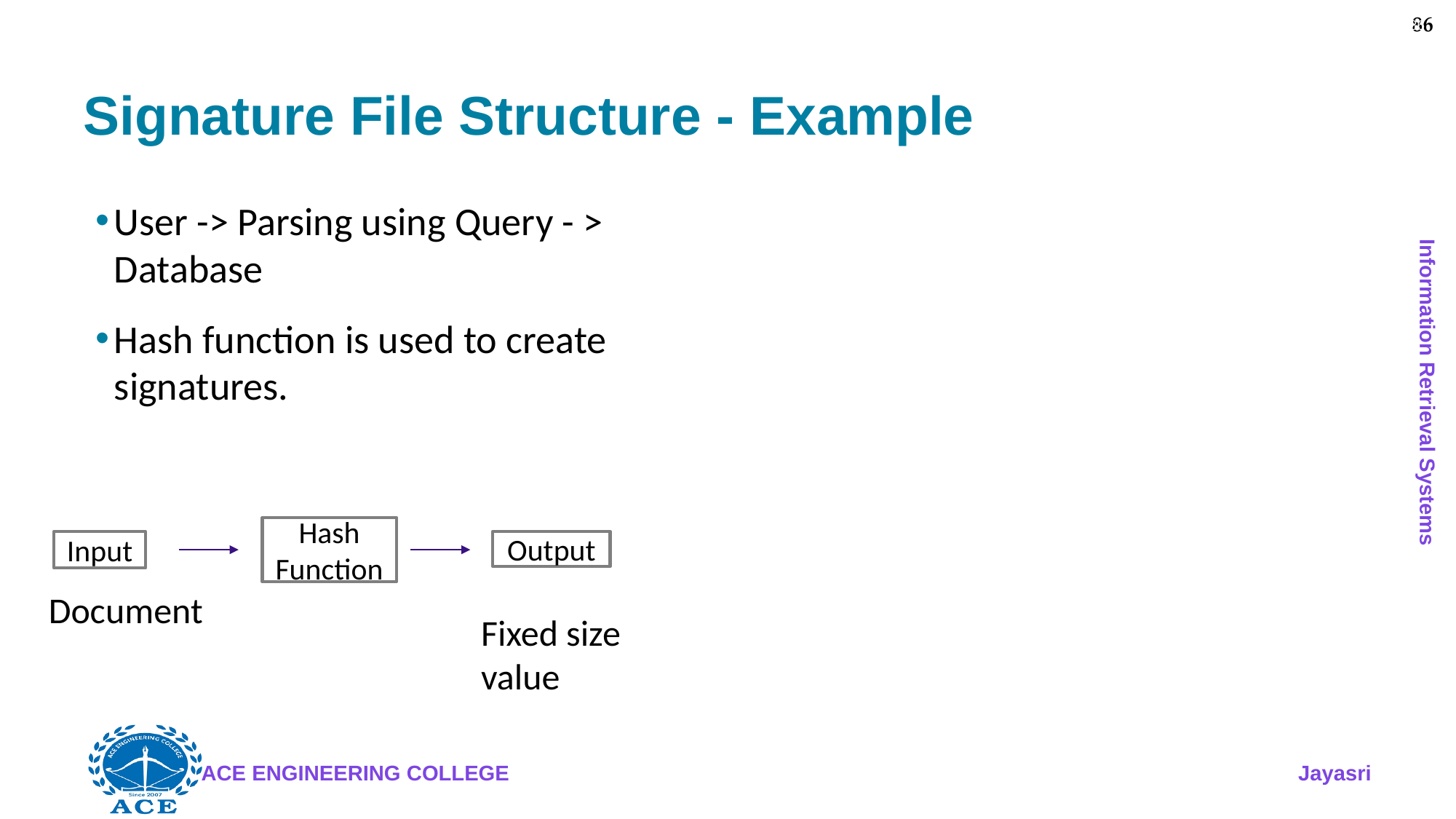

86
# Signature File Structure - Example
User -> Parsing using Query - > Database
Hash function is used to create signatures.

Hash Function
Input
Output
Document
Fixed size value